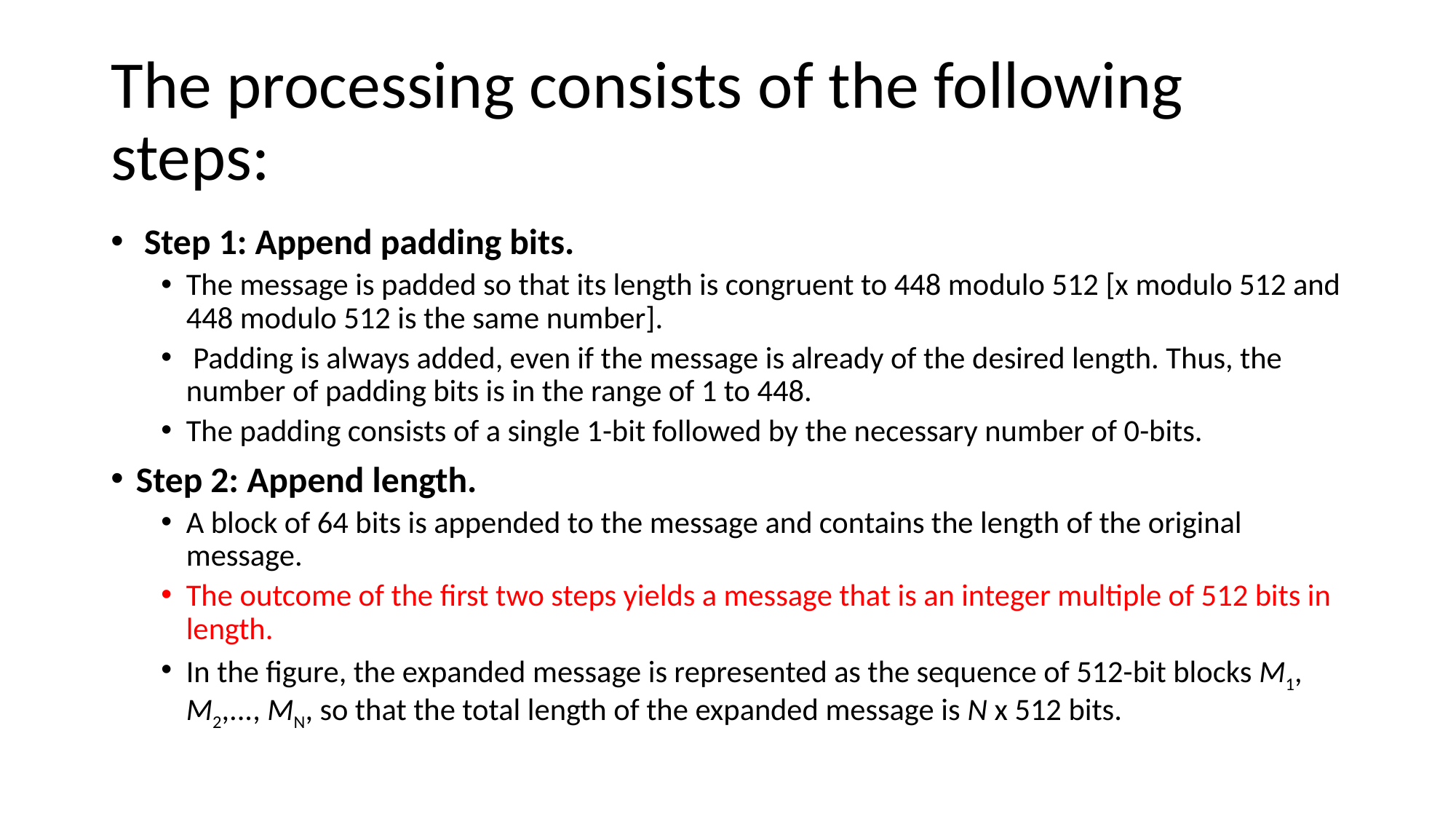

# The processing consists of the following steps:
 Step 1: Append padding bits.
The message is padded so that its length is congruent to 448 modulo 512 [x modulo 512 and 448 modulo 512 is the same number].
 Padding is always added, even if the message is already of the desired length. Thus, the number of padding bits is in the range of 1 to 448.
The padding consists of a single 1-bit followed by the necessary number of 0-bits.
Step 2: Append length.
A block of 64 bits is appended to the message and contains the length of the original message.
The outcome of the first two steps yields a message that is an integer multiple of 512 bits in length.
In the figure, the expanded message is represented as the sequence of 512-bit blocks M1, M2,..., MN, so that the total length of the expanded message is N x 512 bits.